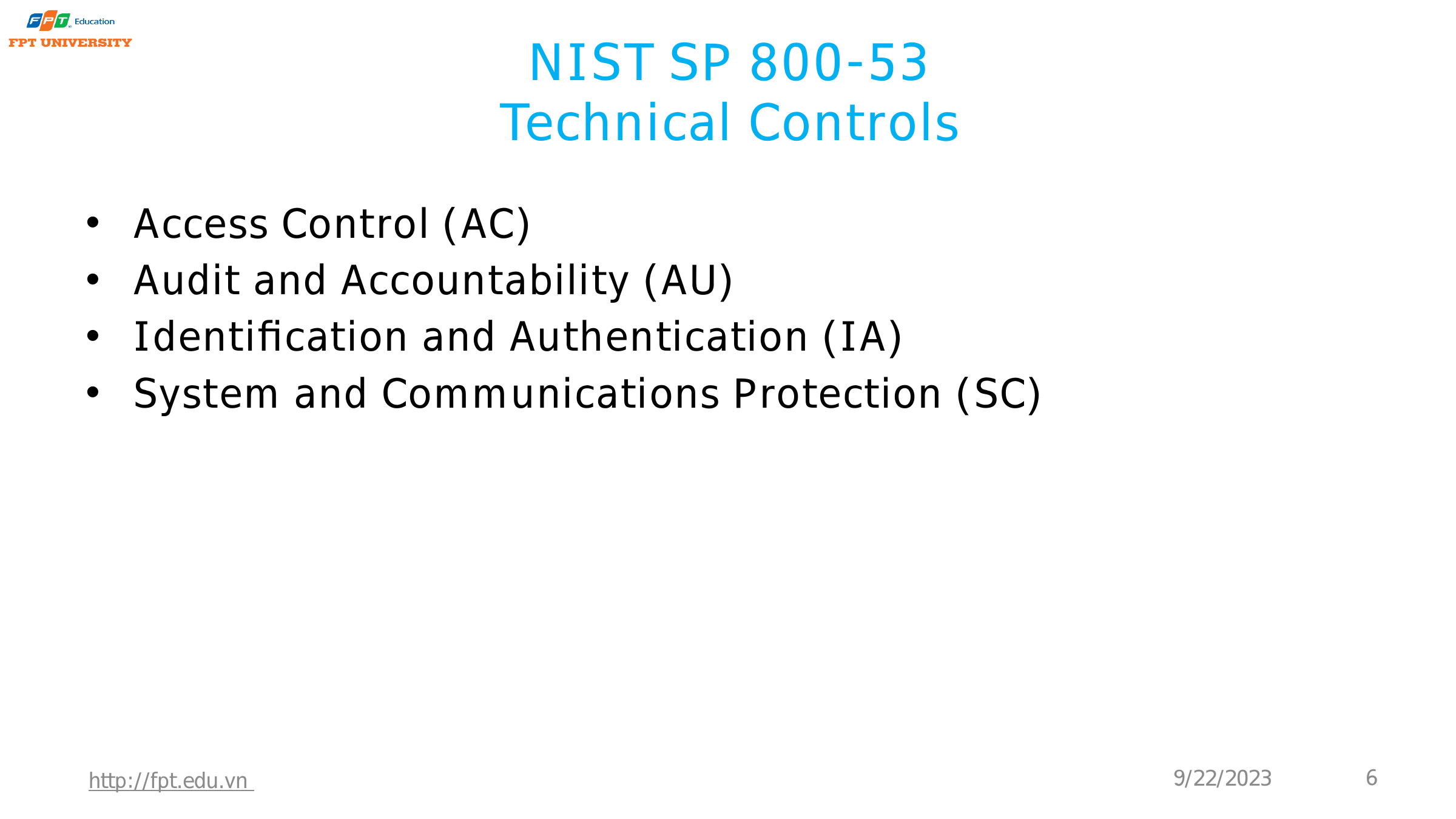

# NIST SP 800-53 Technical Controls
Access Control (AC)
Audit and Accountability (AU)
Identification and Authentication (IA)
System and Communications Protection (SC)
http://fpt.edu.vn
9/22/2023
6